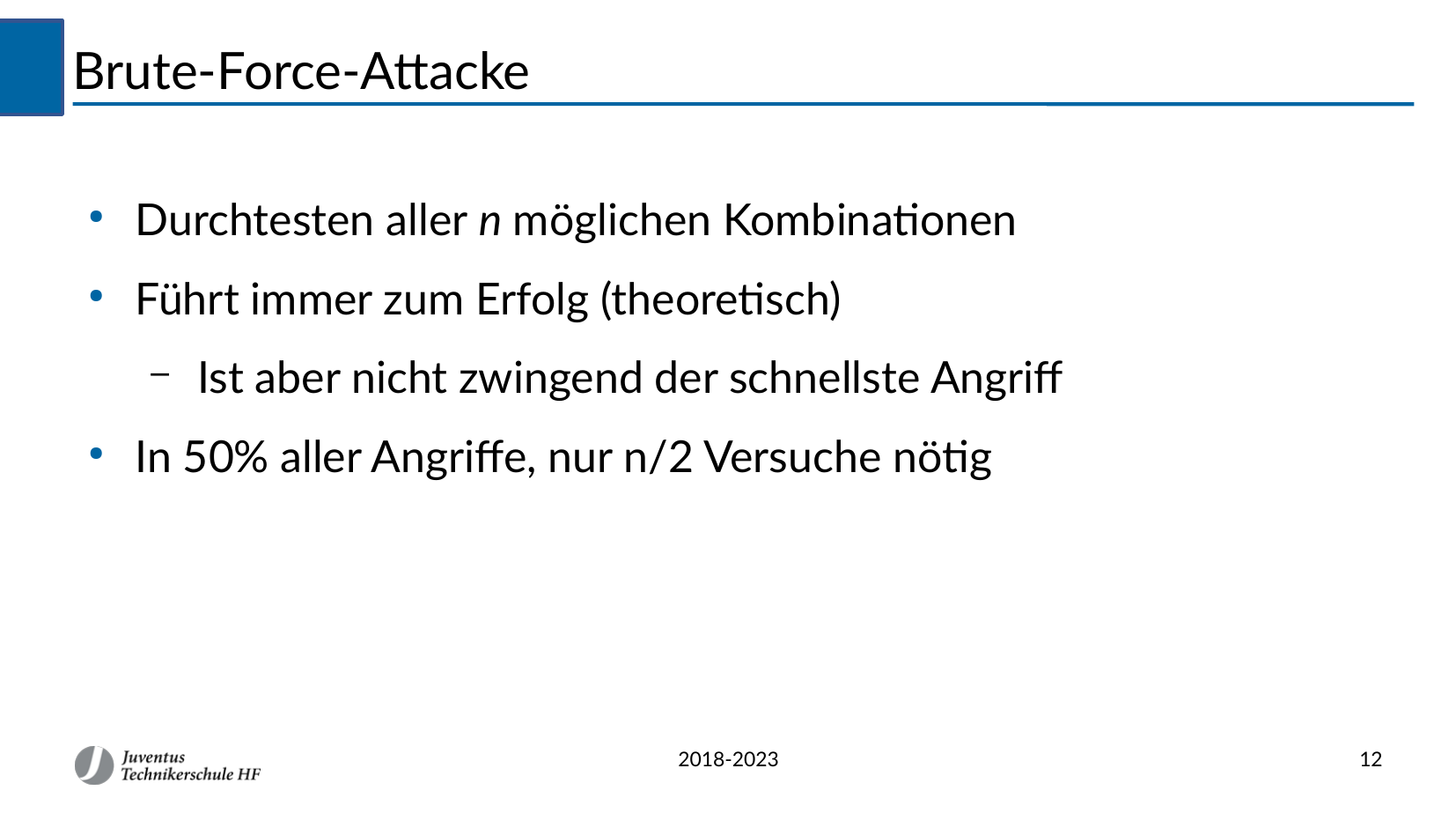

Brute-Force-Attacke
Durchtesten aller n möglichen Kombinationen
Führt immer zum Erfolg (theoretisch)
Ist aber nicht zwingend der schnellste Angriff
In 50% aller Angriffe, nur n/2 Versuche nötig
2018-2023
12